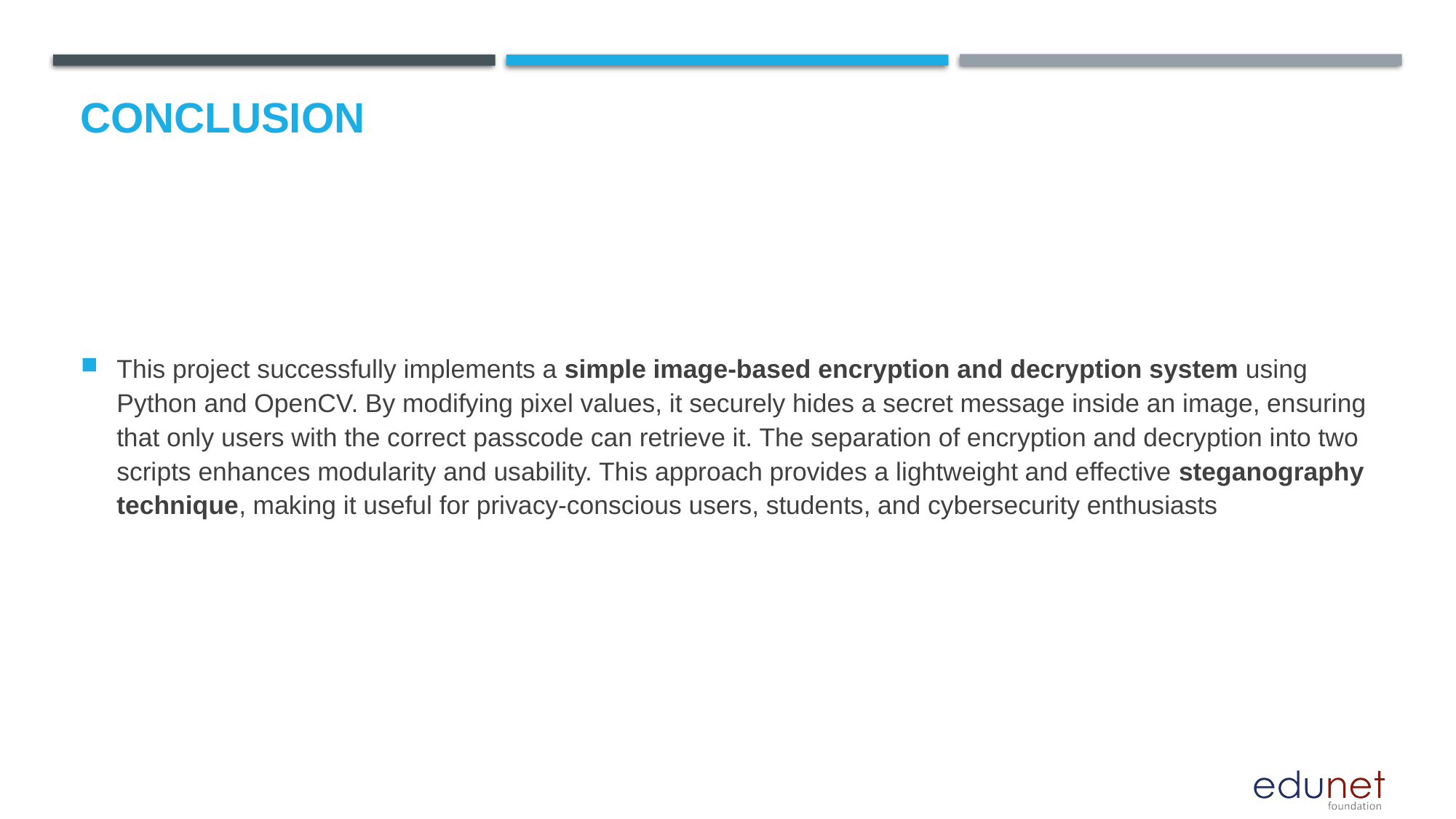

# Conclusion
This project successfully implements a simple image-based encryption and decryption system using Python and OpenCV. By modifying pixel values, it securely hides a secret message inside an image, ensuring that only users with the correct passcode can retrieve it. The separation of encryption and decryption into two scripts enhances modularity and usability. This approach provides a lightweight and effective steganography technique, making it useful for privacy-conscious users, students, and cybersecurity enthusiasts